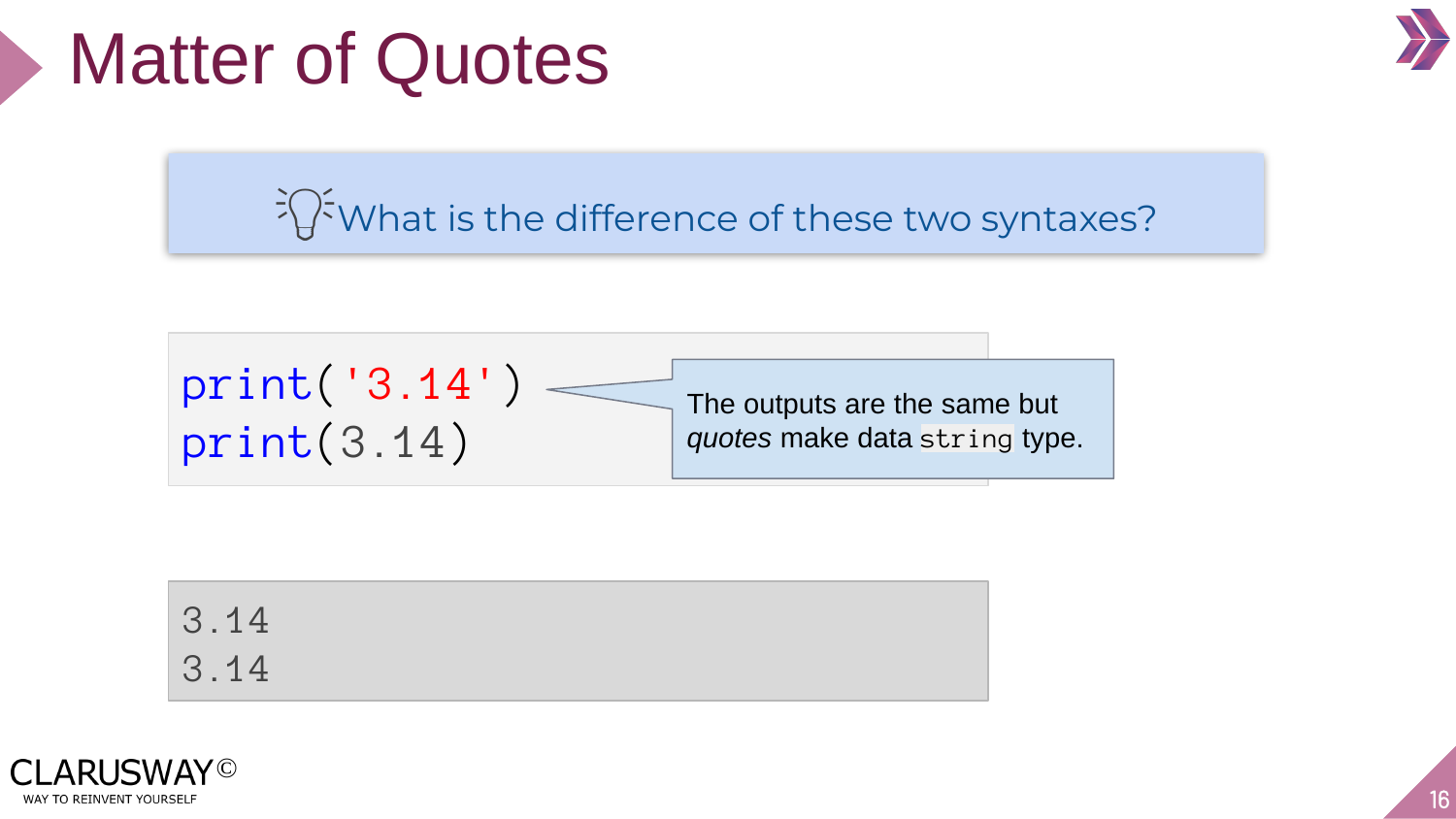

Matter of Quotes
💡What is the difference of these two syntaxes?
print('3.14')
print(3.14)
The outputs are the same but quotes make data string type.
3.14
3.14
16